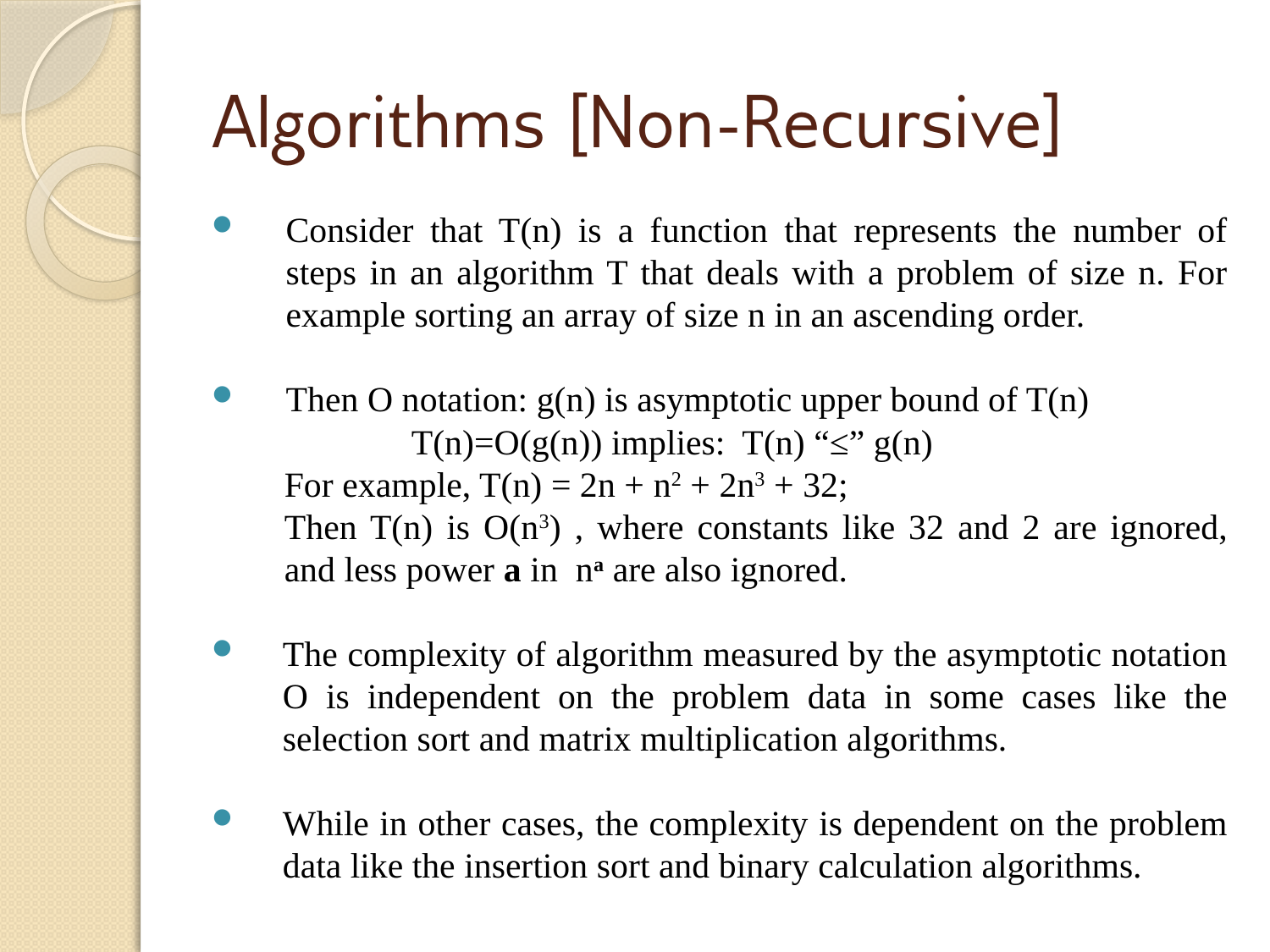

# Algorithms [Non-Recursive]
Consider that T(n) is a function that represents the number of steps in an algorithm T that deals with a problem of size n. For example sorting an array of size n in an ascending order.

Then O notation: g(n) is asymptotic upper bound of T(n)
	T(n)=O(g(n)) implies:  T(n) “≤” g(n)
For example, T(n) = 2n + n2 + 2n3 + 32;
Then T(n) is O(n3) , where constants like 32 and 2 are ignored, and less power a in  na are also ignored.

The complexity of algorithm measured by the asymptotic notation O is independent on the problem data in some cases like the selection sort and matrix multiplication algorithms.

While in other cases, the complexity is dependent on the problem data like the insertion sort and binary calculation algorithms.